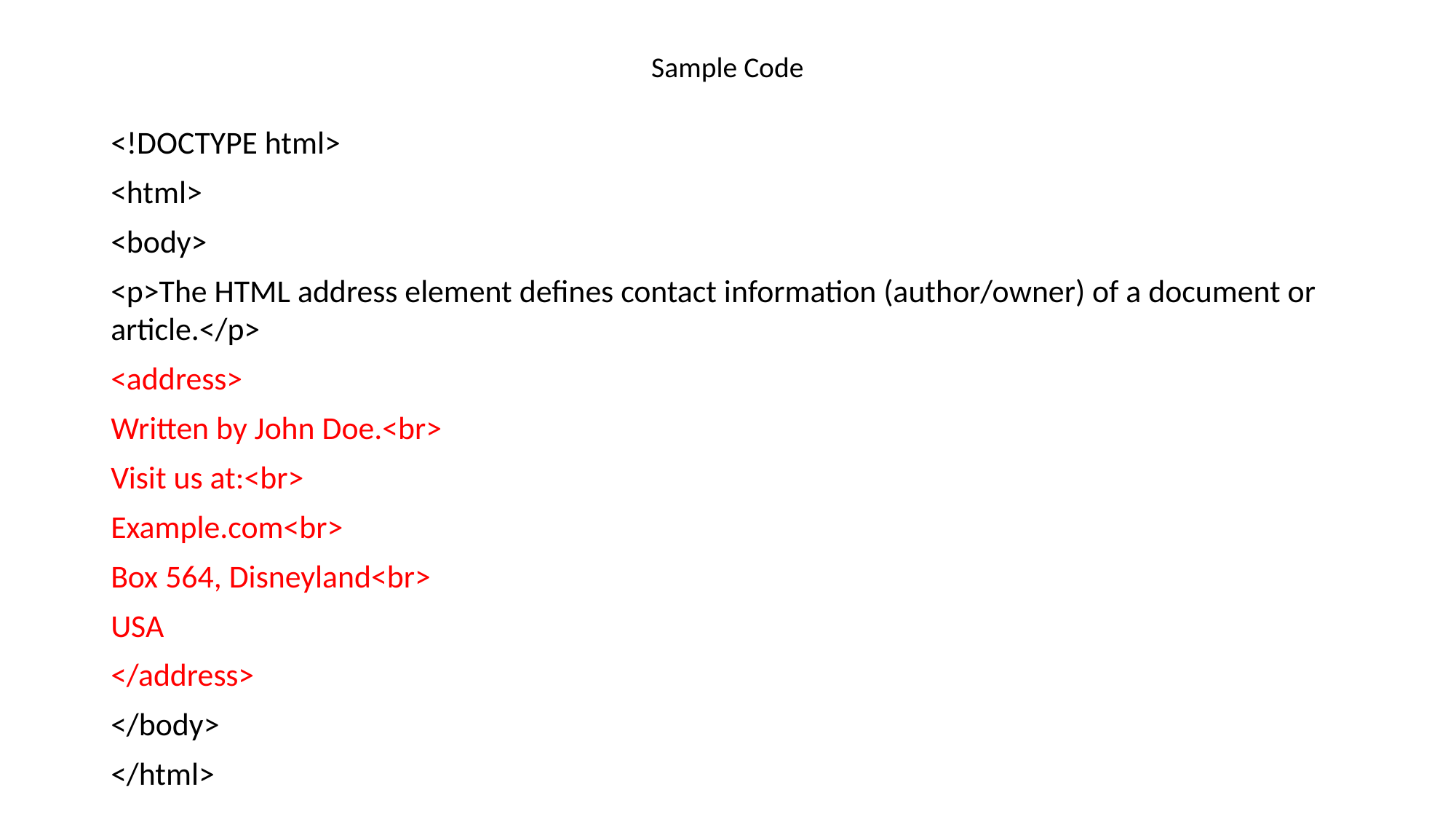

Sample Code
<!DOCTYPE html>
<html>
<body>
<p>The HTML address element defines contact information (author/owner) of a document or article.</p>
<address>
Written by John Doe.<br>
Visit us at:<br>
Example.com<br>
Box 564, Disneyland<br>
USA
</address>
</body>
</html>